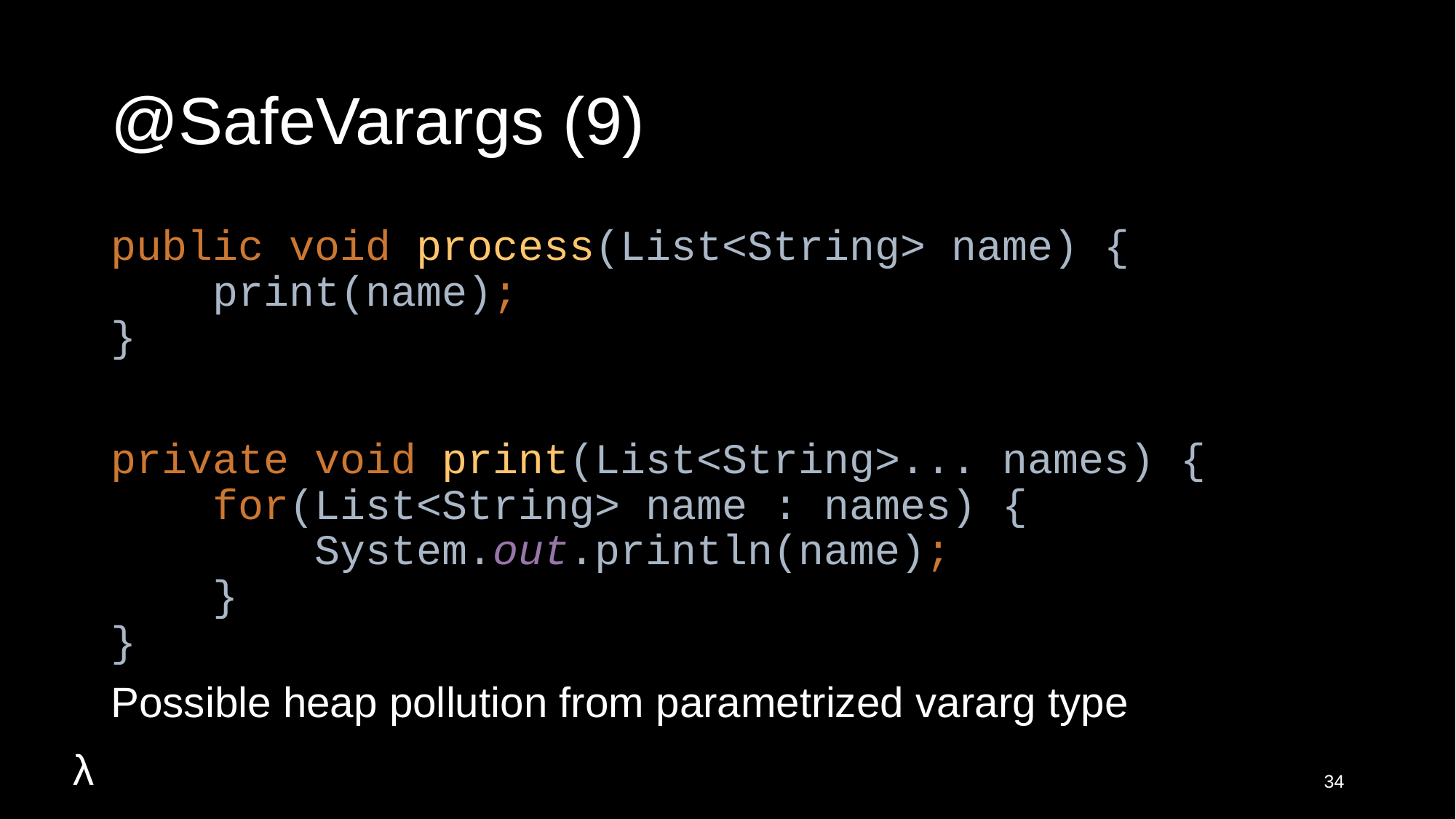

# @SafeVarargs (9)
public void process(List<String> name) {
    print(name);
}

private void print(List<String>... names) {
    for(List<String> name : names) {
        System.out.println(name);
    }
}
Possible heap pollution from parametrized vararg type
λ
34